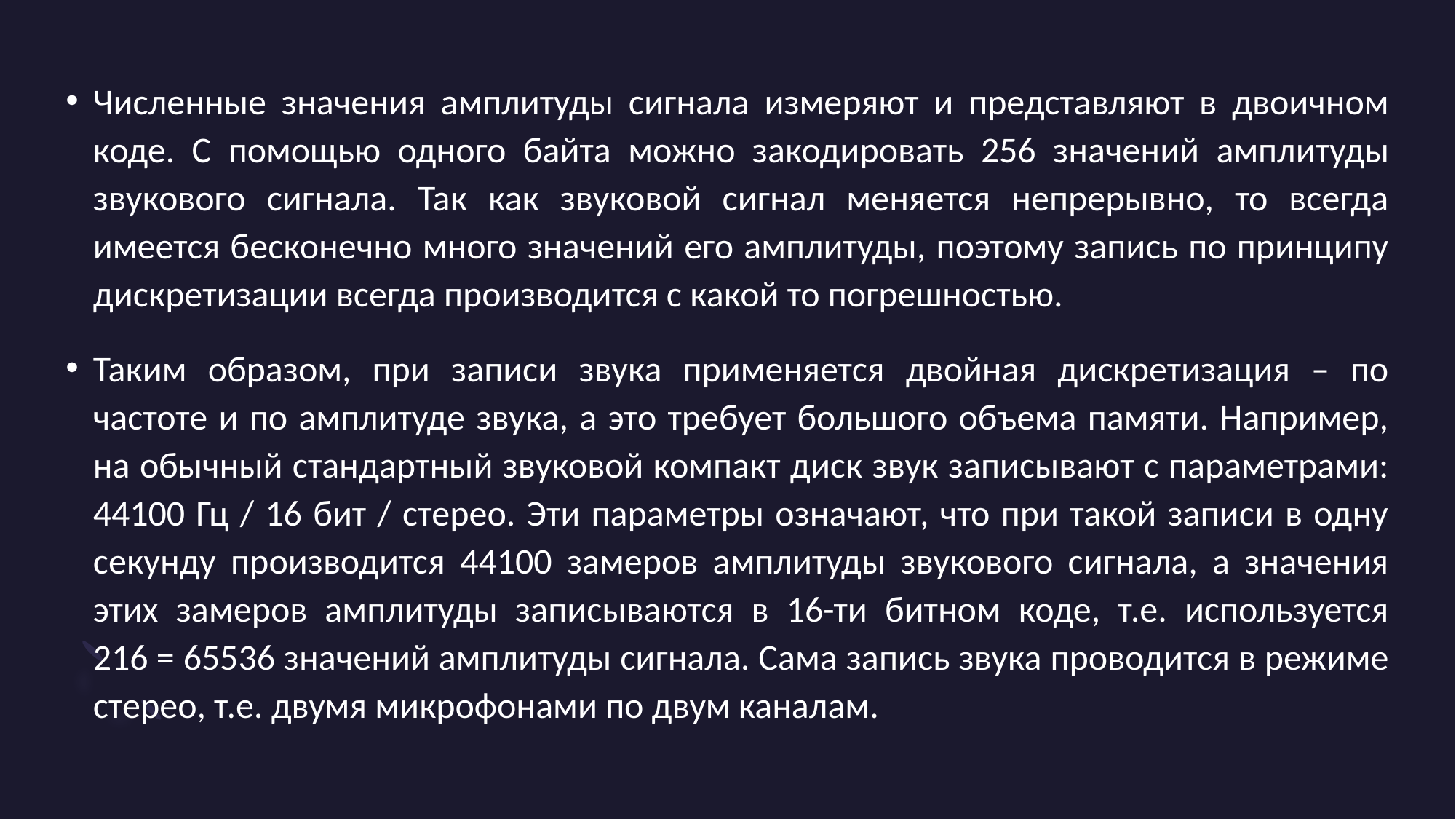

Численные значения амплитуды сигнала измеряют и представляют в двоичном коде. С помощью одного байта можно закодировать 256 значений амплитуды звукового сигнала. Так как звуковой сигнал меняется непрерывно, то всегда имеется бесконечно много значений его амплитуды, поэтому запись по принципу дискретизации всегда производится с какой то погрешностью.
Таким образом, при записи звука применяется двойная дискретизация – по частоте и по амплитуде звука, а это требует большого объема памяти. Например, на обычный стандартный звуковой компакт диск звук записывают с параметрами: 44100 Гц / 16 бит / стерео. Эти параметры означают, что при такой записи в одну секунду производится 44100 замеров амплитуды звукового сигнала, а значения этих замеров амплитуды записываются в 16-ти битном коде, т.е. используется 216 = 65536 значений амплитуды сигнала. Сама запись звука проводится в режиме стерео, т.е. двумя микрофонами по двум каналам.